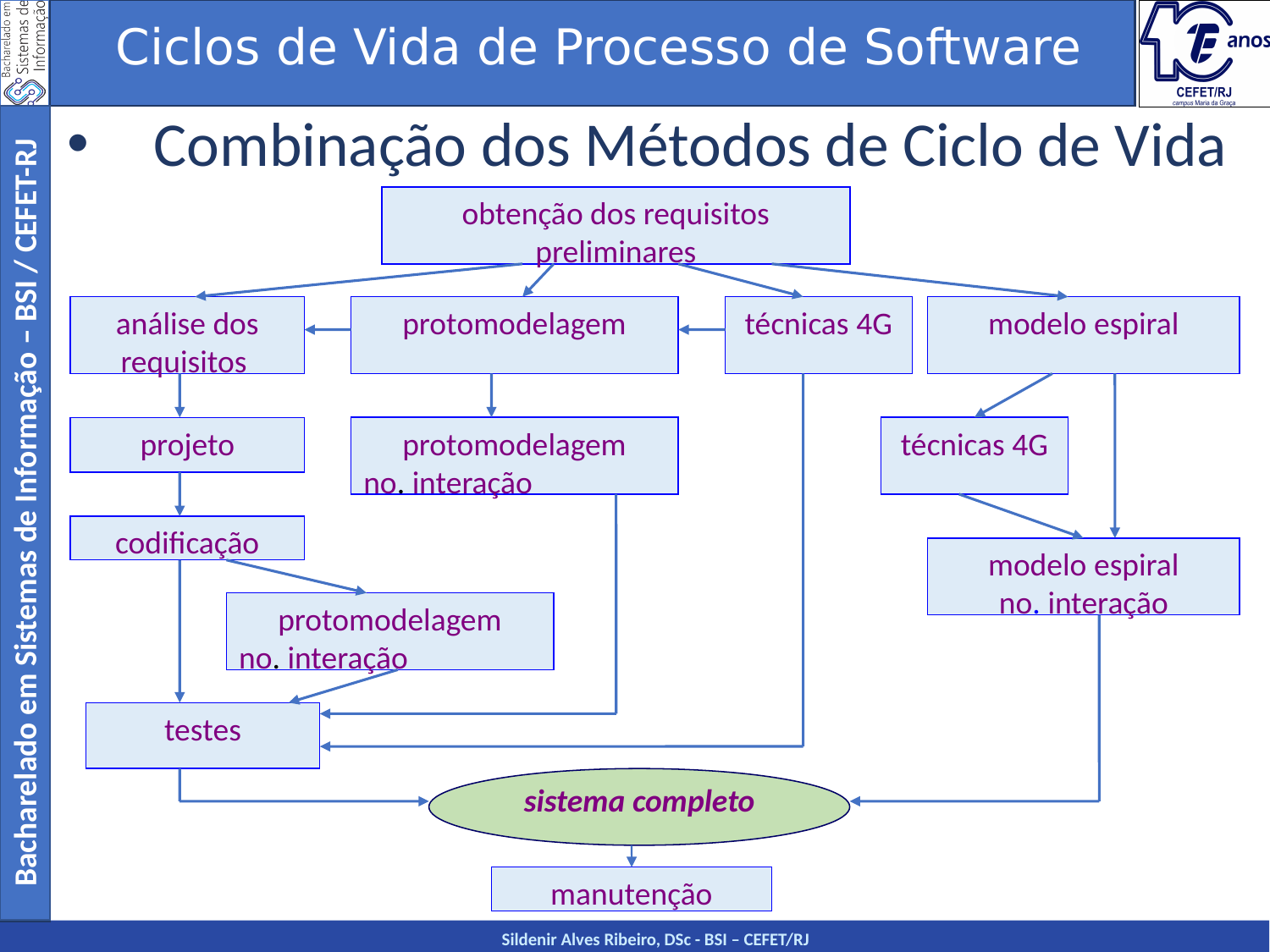

Ciclos de Vida de Processo de Software
Combinação dos Métodos de Ciclo de Vida

obtenção dos requisitos preliminares

análise dos requisitos

protomodelagem

técnicas 4G

modelo espiral

projeto

protomodelagem
no. interação
técnicas 4G

codificação

modelo espiral
no. interação

protomodelagem
no. interação

testes

sistema completo

manutenção